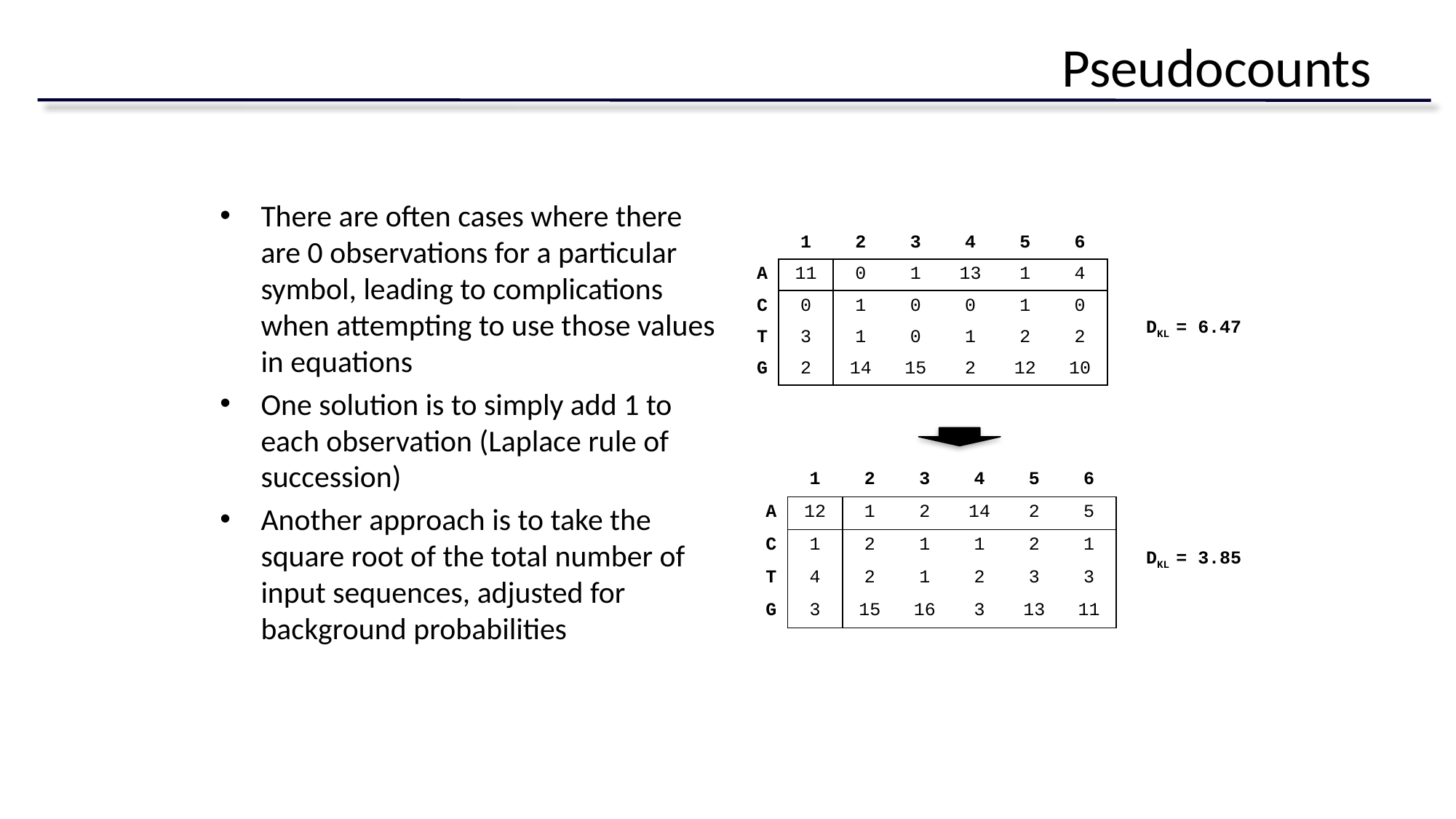

# Pseudocounts
There are often cases where there are 0 observations for a particular symbol, leading to complications when attempting to use those values in equations
One solution is to simply add 1 to each observation (Laplace rule of succession)
Another approach is to take the square root of the total number of input sequences, adjusted for background probabilities
|  | 1 | 2 | 3 | 4 | 5 | 6 |
| --- | --- | --- | --- | --- | --- | --- |
| A | 11 | 0 | 1 | 13 | 1 | 4 |
| C | 0 | 1 | 0 | 0 | 1 | 0 |
| T | 3 | 1 | 0 | 1 | 2 | 2 |
| G | 2 | 14 | 15 | 2 | 12 | 10 |
DKL = 6.47

|  | 1 | 2 | 3 | 4 | 5 | 6 |
| --- | --- | --- | --- | --- | --- | --- |
| A | 12 | 1 | 2 | 14 | 2 | 5 |
| C | 1 | 2 | 1 | 1 | 2 | 1 |
| T | 4 | 2 | 1 | 2 | 3 | 3 |
| G | 3 | 15 | 16 | 3 | 13 | 11 |
DKL = 3.85